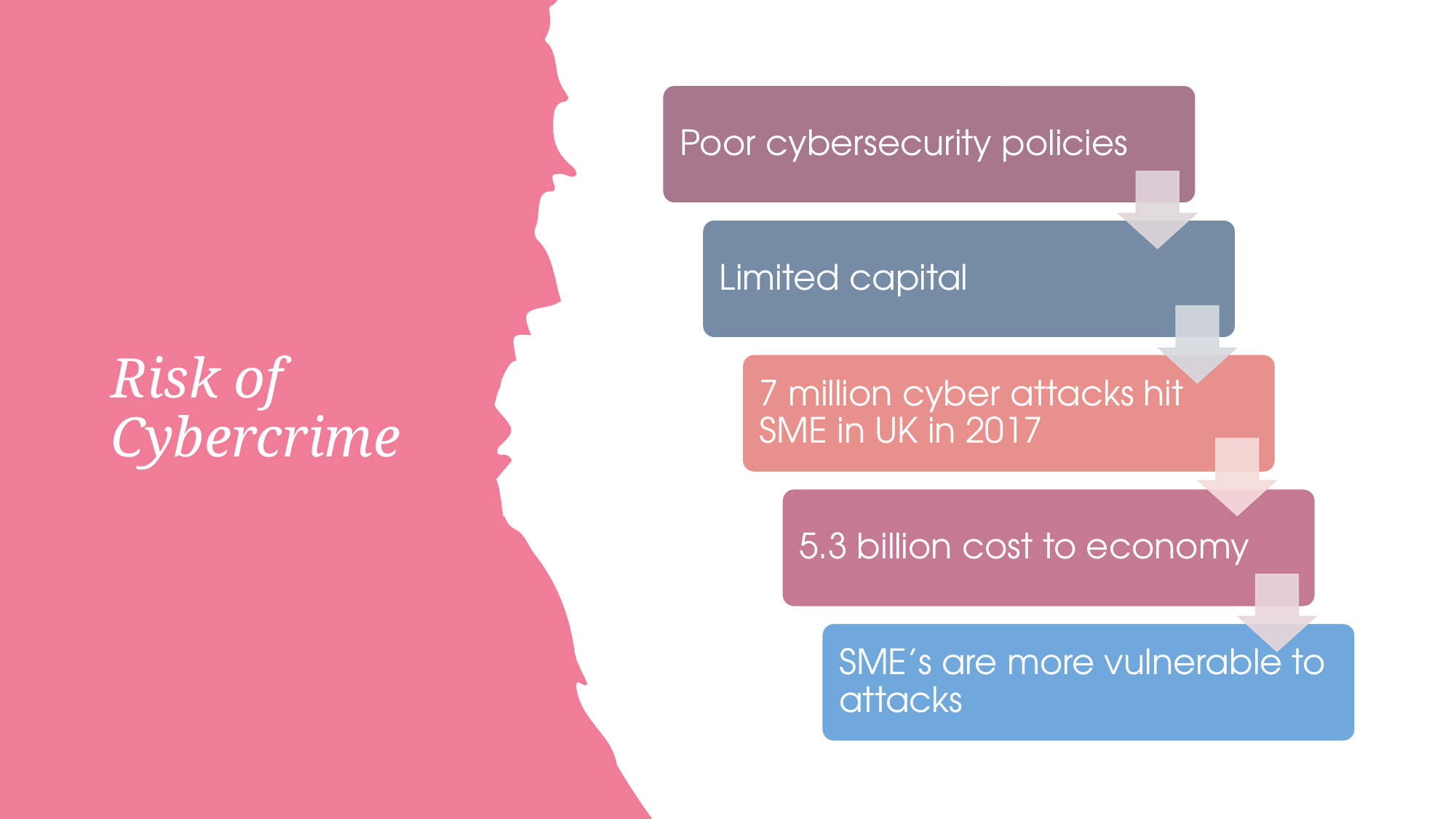

# Risk of Cybercrime
Poor cybersecurity policies
Limited capital
7 million cyber attacks hit SME in UK in 2017
5.3 billion cost to economy
SME’s are more vulnerable to attacks